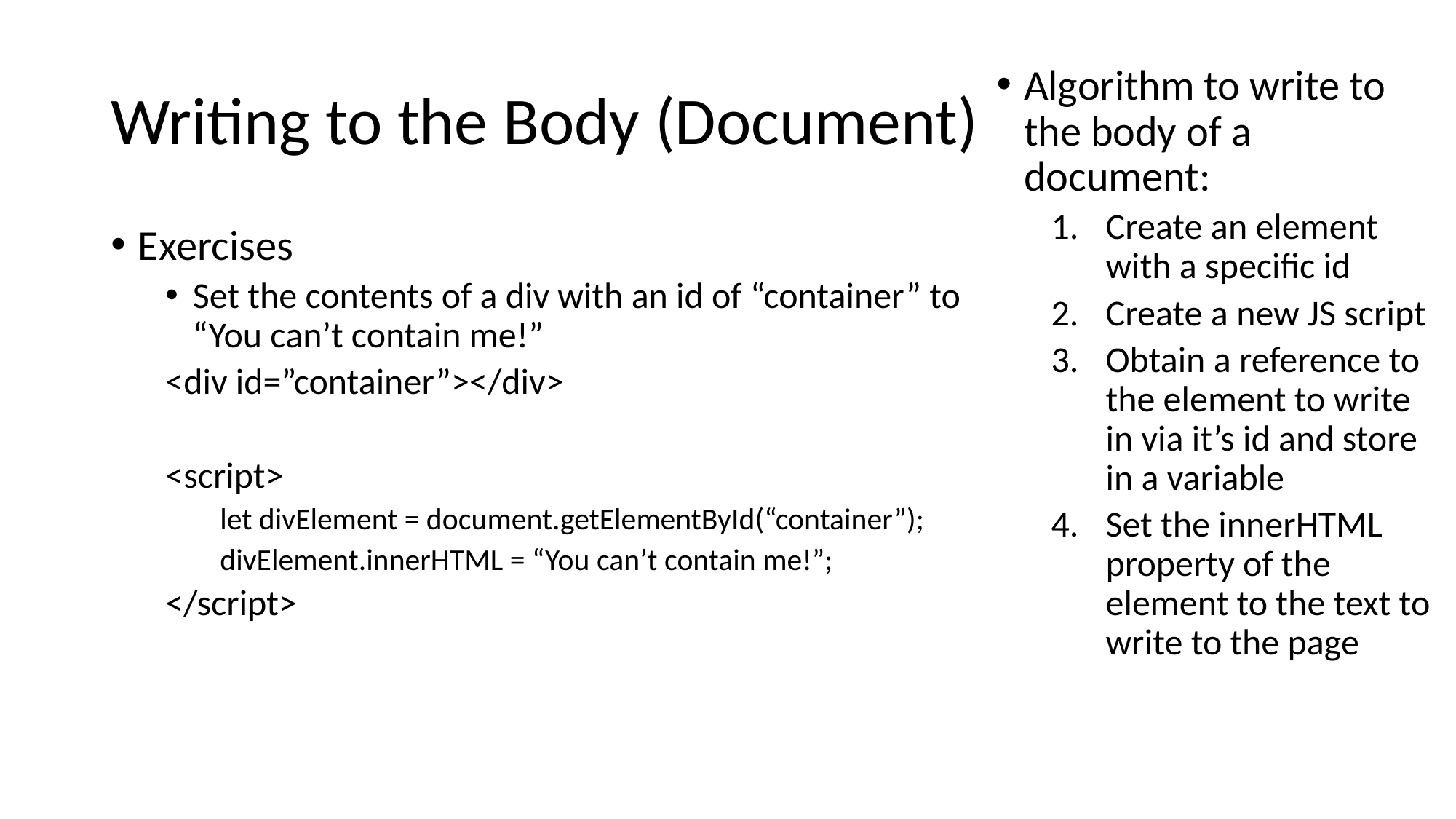

# Writing to the Body (Document)
Algorithm to write to the body of a document:
Create an element with a specific id
Create a new JS script
Obtain a reference to the element to write in via it’s id and store in a variable
Set the innerHTML property of the element to the text to write to the page
Exercises
Set the contents of a div with an id of “container” to “You can’t contain me!”
<div id=”container”></div>

<script>
let divElement = document.getElementById(“container”);
divElement.innerHTML = “You can’t contain me!”;
</script>